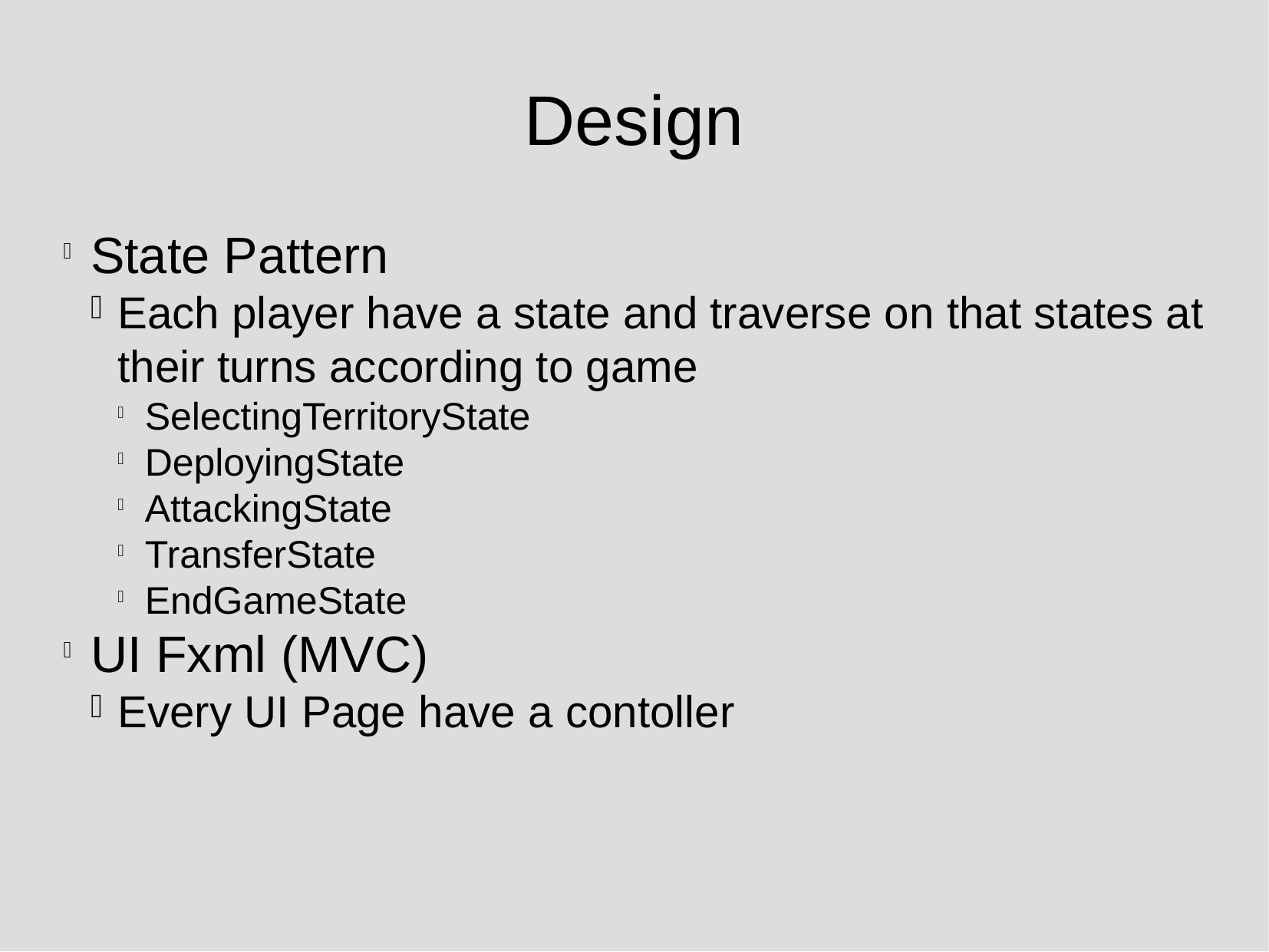

Design
State Pattern
Each player have a state and traverse on that states at their turns according to game
SelectingTerritoryState
DeployingState
AttackingState
TransferState
EndGameState
UI Fxml (MVC)
Every UI Page have a contoller